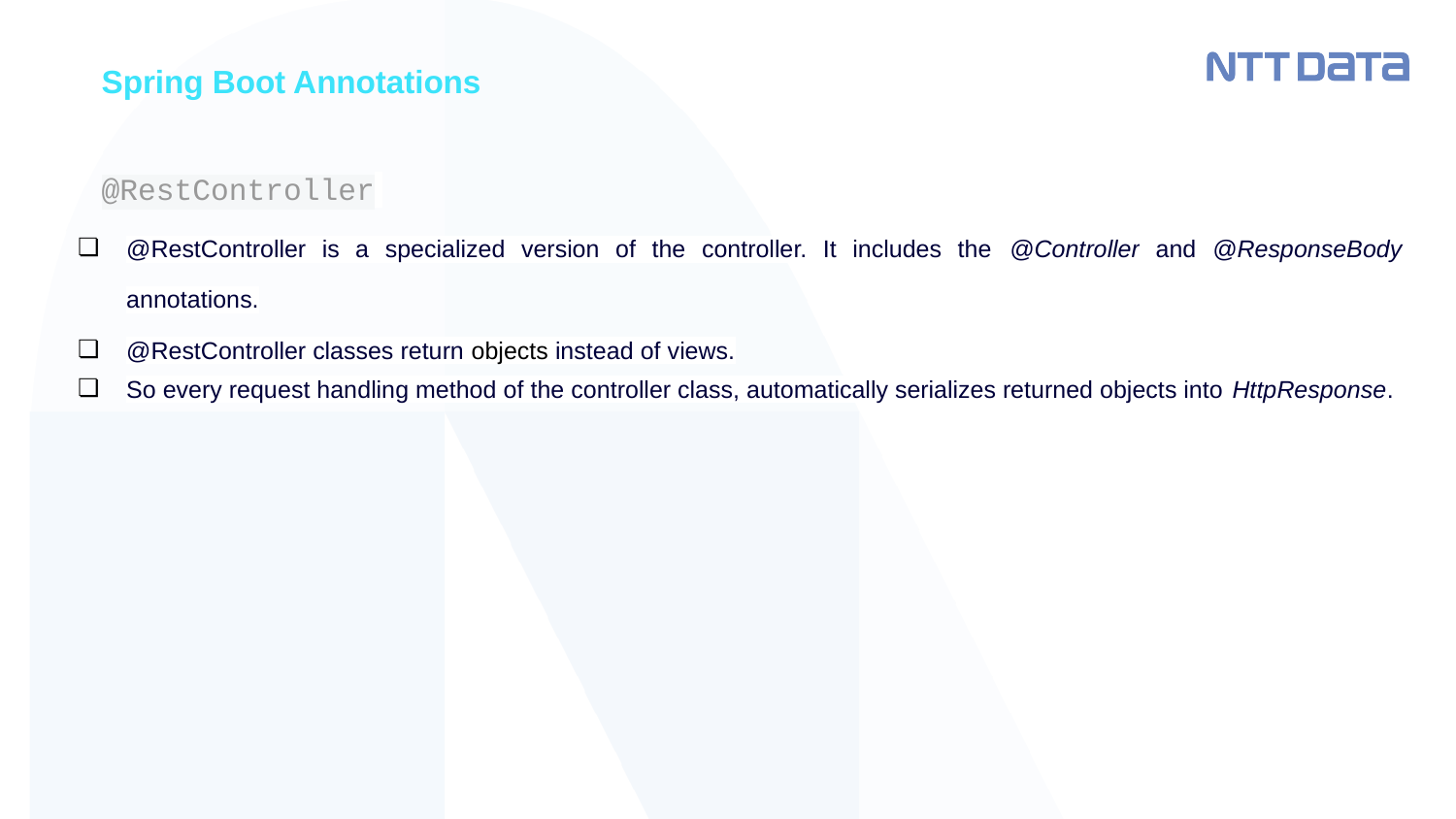

Spring Boot Annotations
# @RestController
@RestController is a specialized version of the controller. It includes the @Controller and @ResponseBody annotations.
@RestController classes return objects instead of views.
So every request handling method of the controller class, automatically serializes returned objects into HttpResponse.